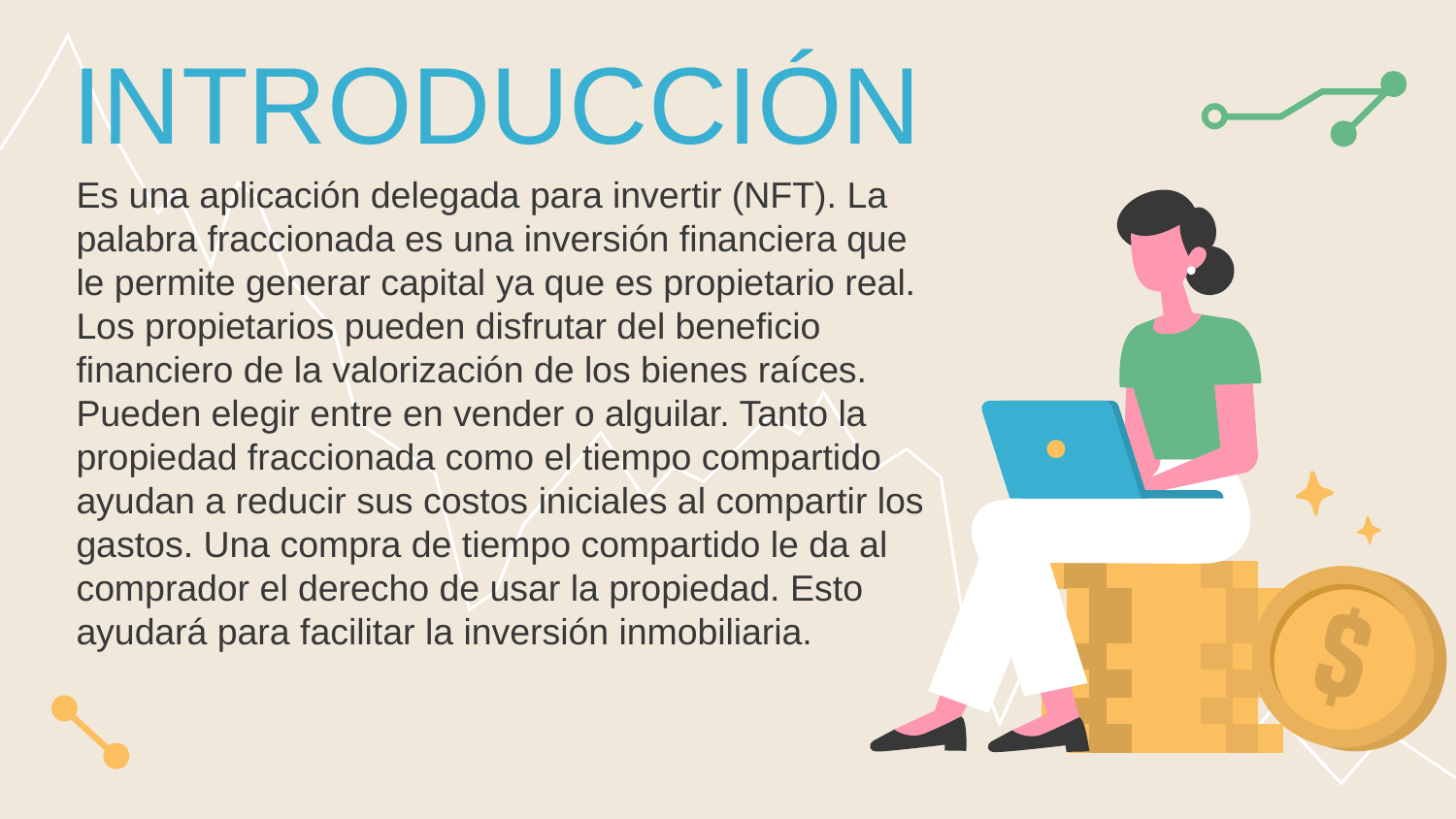

# INTRODUCCIÓN
Es una aplicación delegada para invertir (NFT). La palabra fraccionada es una inversión financiera que le permite generar capital ya que es propietario real. Los propietarios pueden disfrutar del beneficio financiero de la valorización de los bienes raíces. Pueden elegir entre en vender o alguilar. Tanto la propiedad fraccionada como el tiempo compartido ayudan a reducir sus costos iniciales al compartir los gastos. Una compra de tiempo compartido le da al comprador el derecho de usar la propiedad. Esto ayudará para facilitar la inversión inmobiliaria.